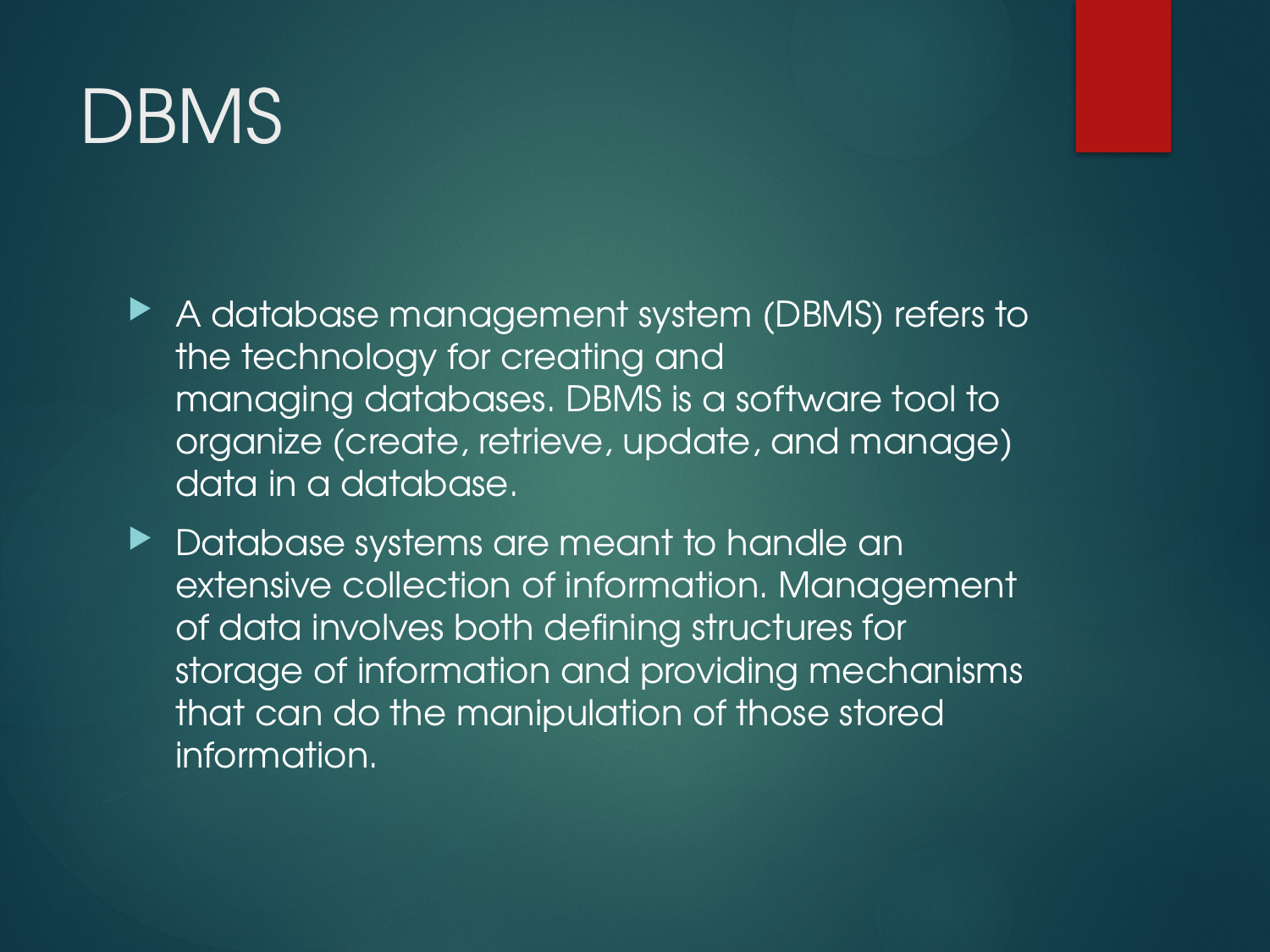

# DBMS
A database management system (DBMS) refers to the technology for creating and managing databases. DBMS is a software tool to organize (create, retrieve, update, and manage) data in a database.
Database systems are meant to handle an extensive collection of information. Management of data involves both defining structures for storage of information and providing mechanisms that can do the manipulation of those stored information.